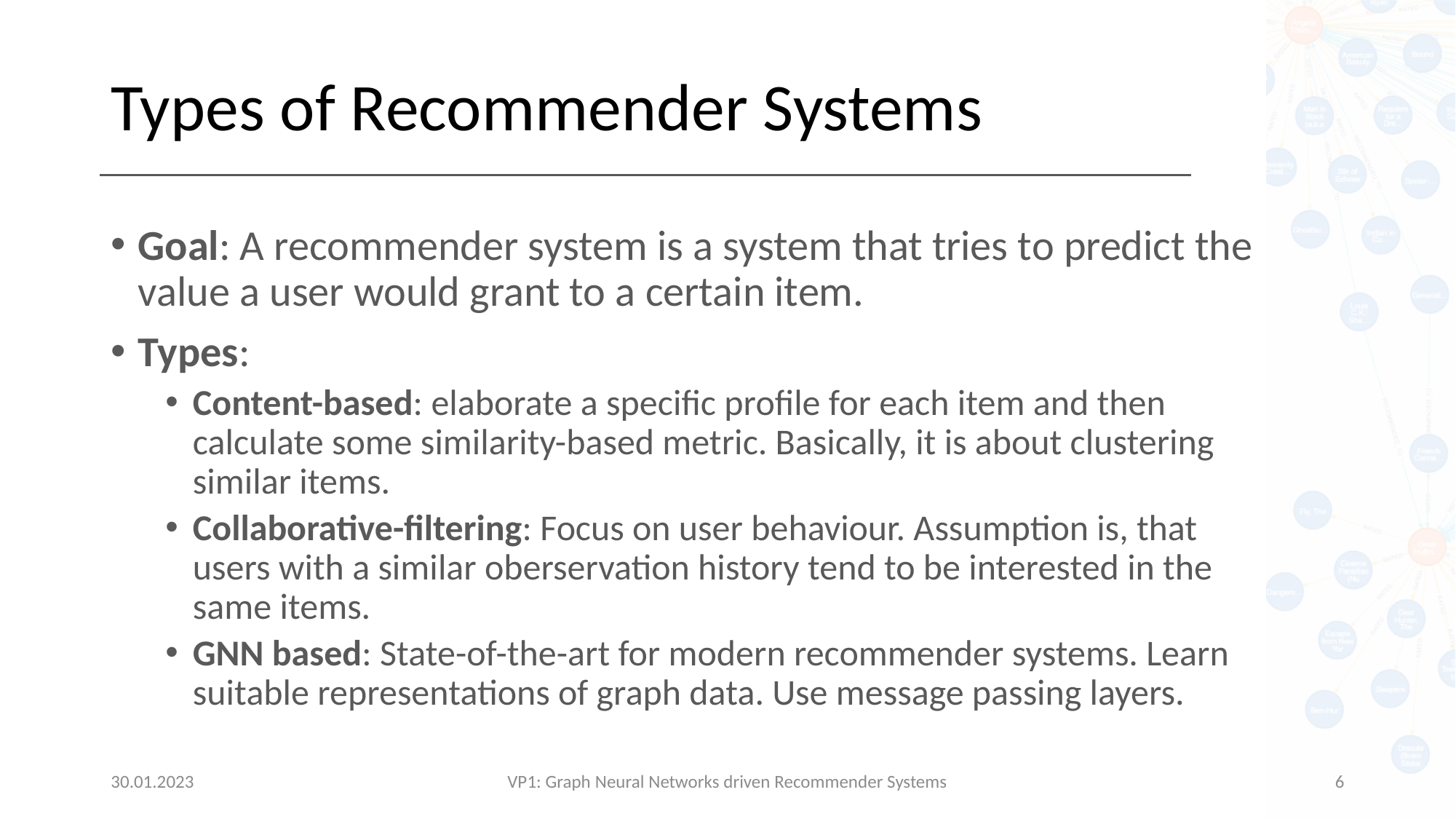

# Types of Recommender Systems
Goal: A recommender system is a system that tries to predict the value a user would grant to a certain item.
Types:
Content-based: elaborate a specific profile for each item and then calculate some similarity-based metric. Basically, it is about clustering similar items.
Collaborative-filtering: Focus on user behaviour. Assumption is, that users with a similar oberservation history tend to be interested in the same items.
GNN based: State-of-the-art for modern recommender systems. Learn suitable representations of graph data. Use message passing layers.

30.01.2023
VP1: Graph Neural Networks driven Recommender Systems
6